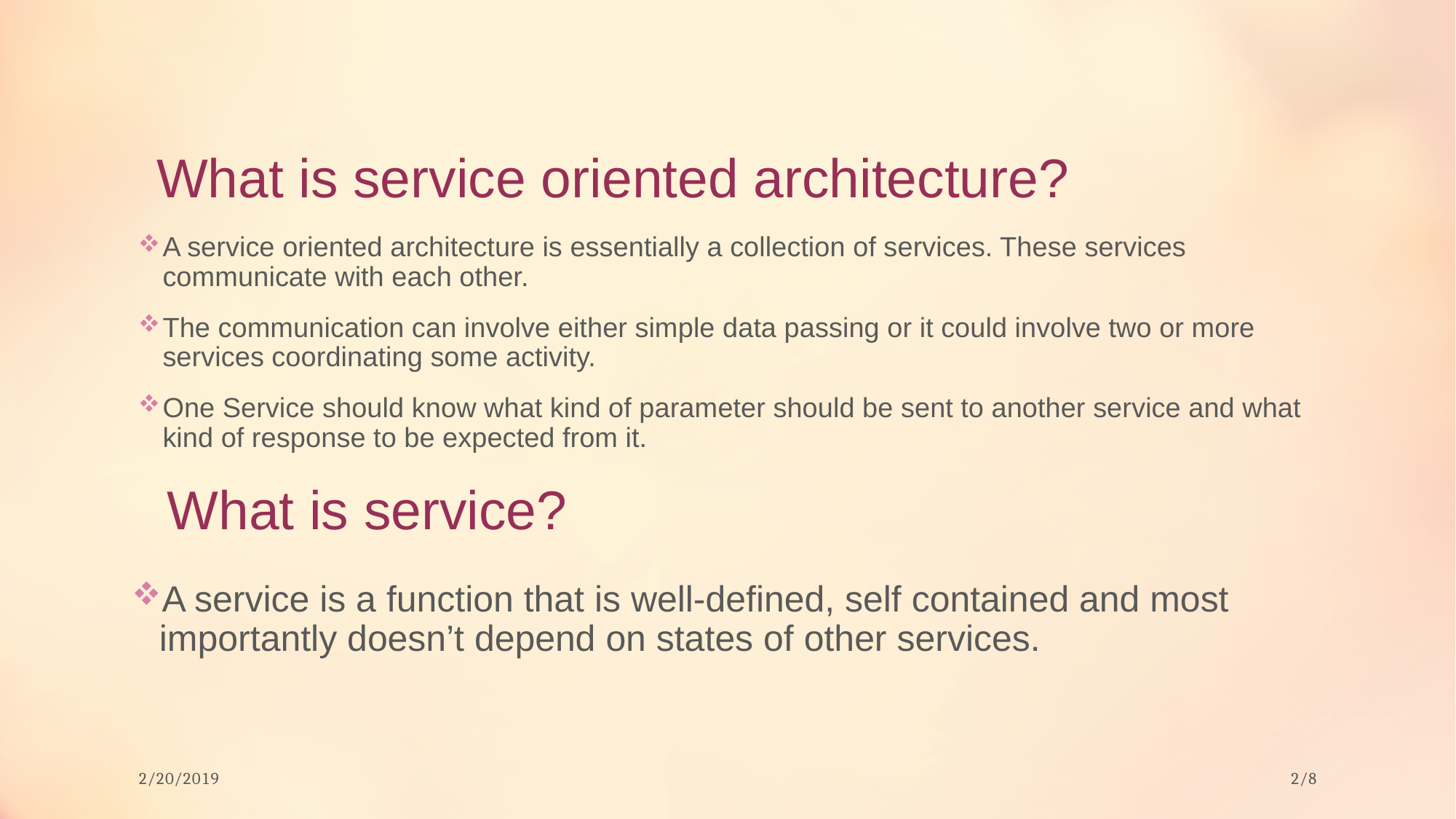

What is service oriented architecture?
A service oriented architecture is essentially a collection of services. These services communicate with each other.
The communication can involve either simple data passing or it could involve two or more services coordinating some activity.
One Service should know what kind of parameter should be sent to another service and what kind of response to be expected from it.

# What is service?
A service is a function that is well-defined, self contained and most importantly doesn’t depend on states of other services.
2/20/2019
2/8